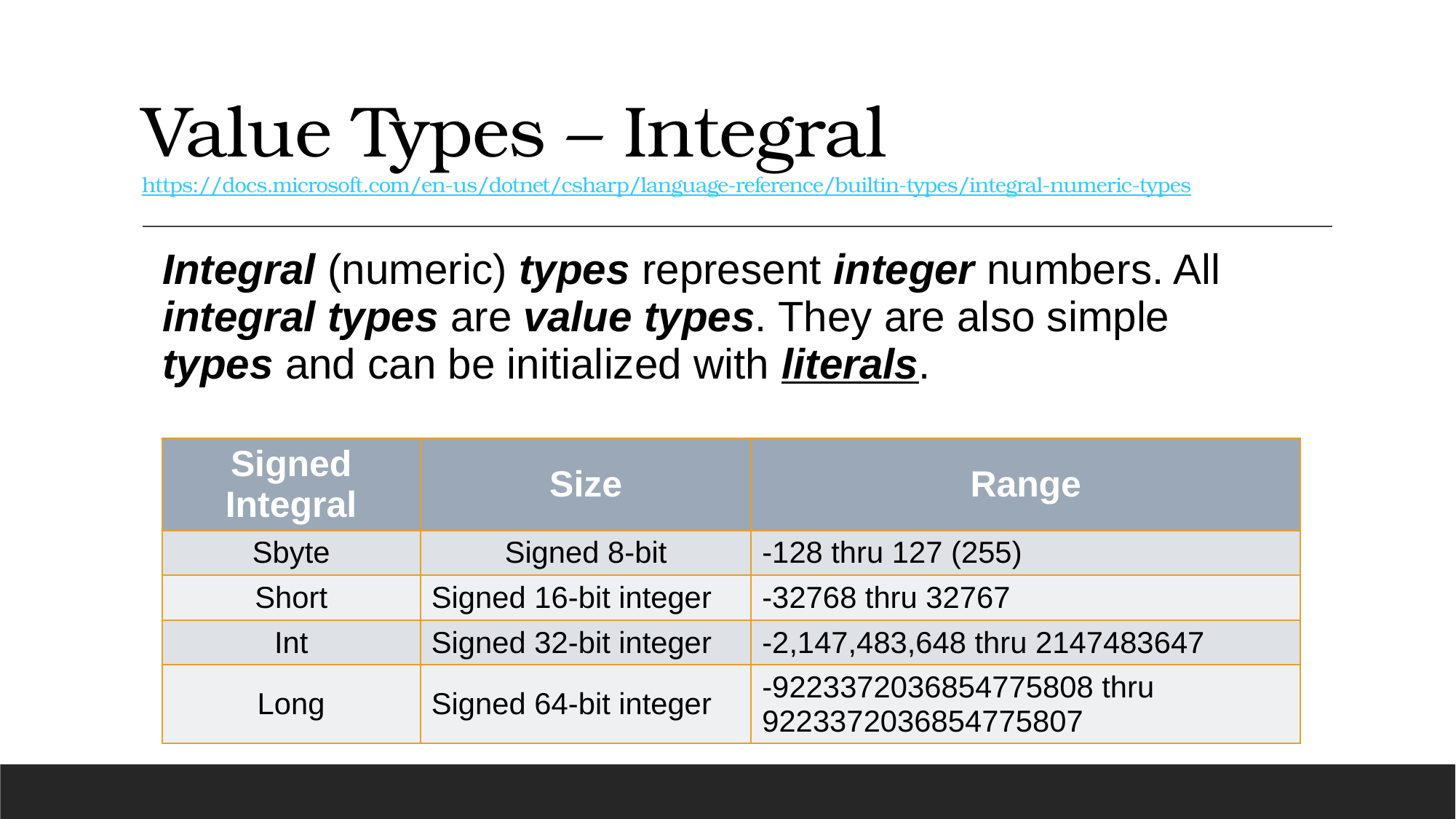

# Value Types – Integral https://docs.microsoft.com/en-us/dotnet/csharp/language-reference/builtin-types/integral-numeric-types
Integral (numeric) types represent integer numbers. All integral types are value types. They are also simple types and can be initialized with literals.
| Signed Integral | Size | Range |
| --- | --- | --- |
| Sbyte | Signed 8-bit | -128 thru 127 (255) |
| Short | Signed 16-bit integer | -32768 thru 32767 |
| Int | Signed 32-bit integer | -2,147,483,648 thru 2147483647 |
| Long | Signed 64-bit integer | -9223372036854775808 thru 9223372036854775807 |